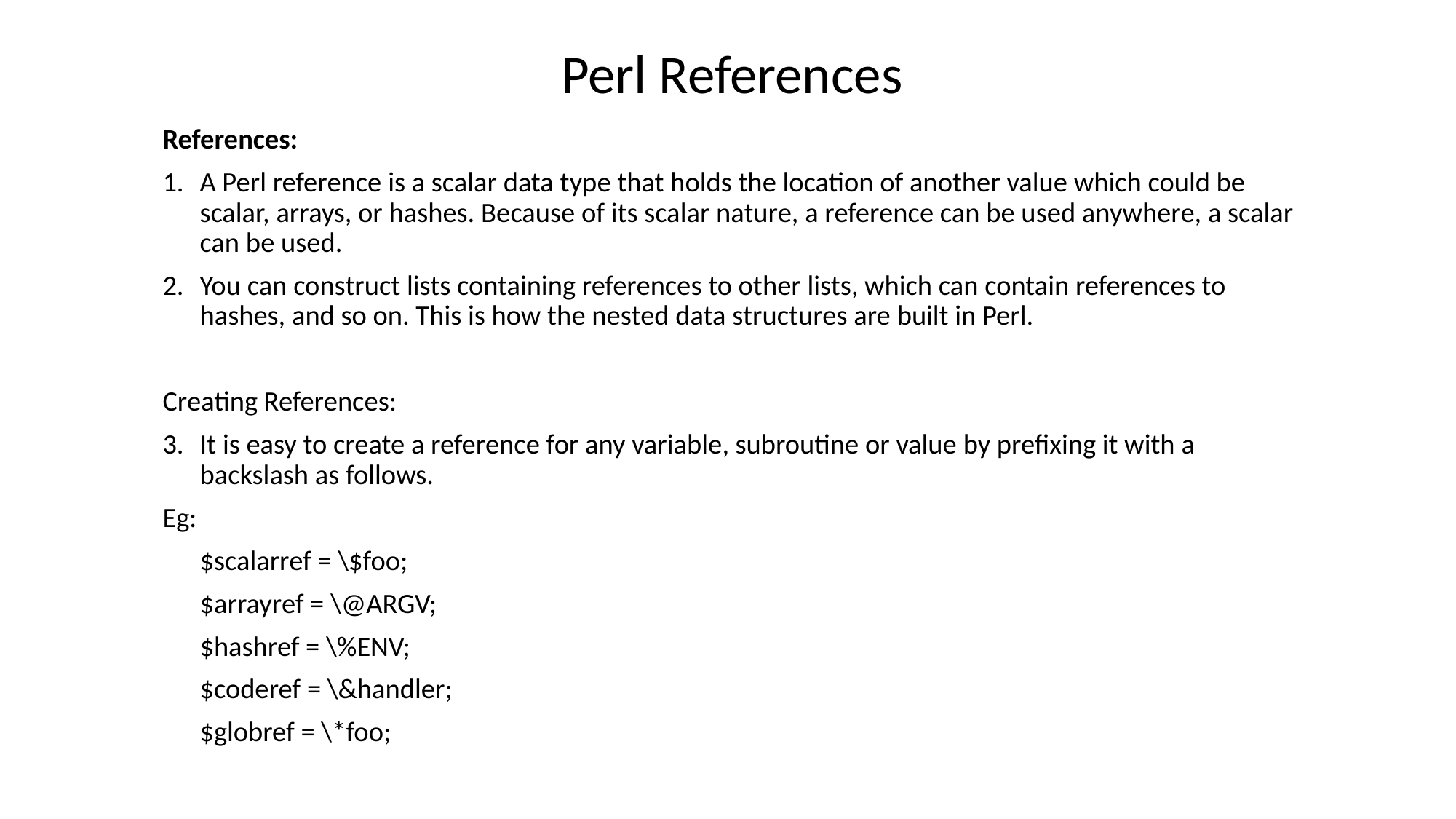

# Perl References
References:
A Perl reference is a scalar data type that holds the location of another value which could be scalar, arrays, or hashes. Because of its scalar nature, a reference can be used anywhere, a scalar can be used.
You can construct lists containing references to other lists, which can contain references to hashes, and so on. This is how the nested data structures are built in Perl.

Creating References:
It is easy to create a reference for any variable, subroutine or value by prefixing it with a backslash as follows.
Eg:
	$scalarref = \$foo;
	$arrayref = \@ARGV;
	$hashref = \%ENV;
	$coderef = \&handler;
	$globref = \*foo;